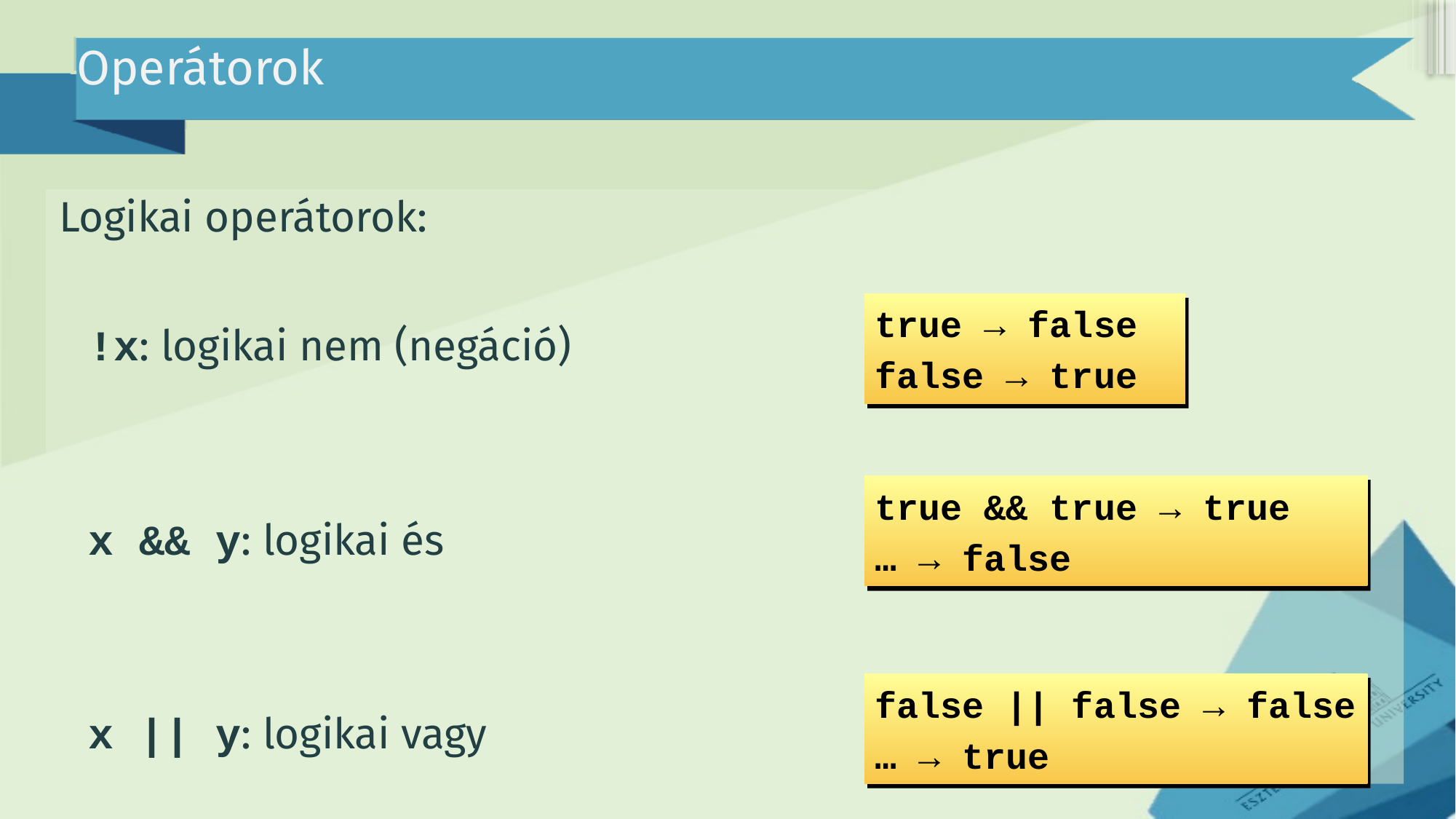

# Operátorok
Logikai operátorok:

!x: logikai nem (negáció)

x && y: logikai és

x || y: logikai vagy
true → false
false → true
true && true → true
… → false
false || false → false
… → true